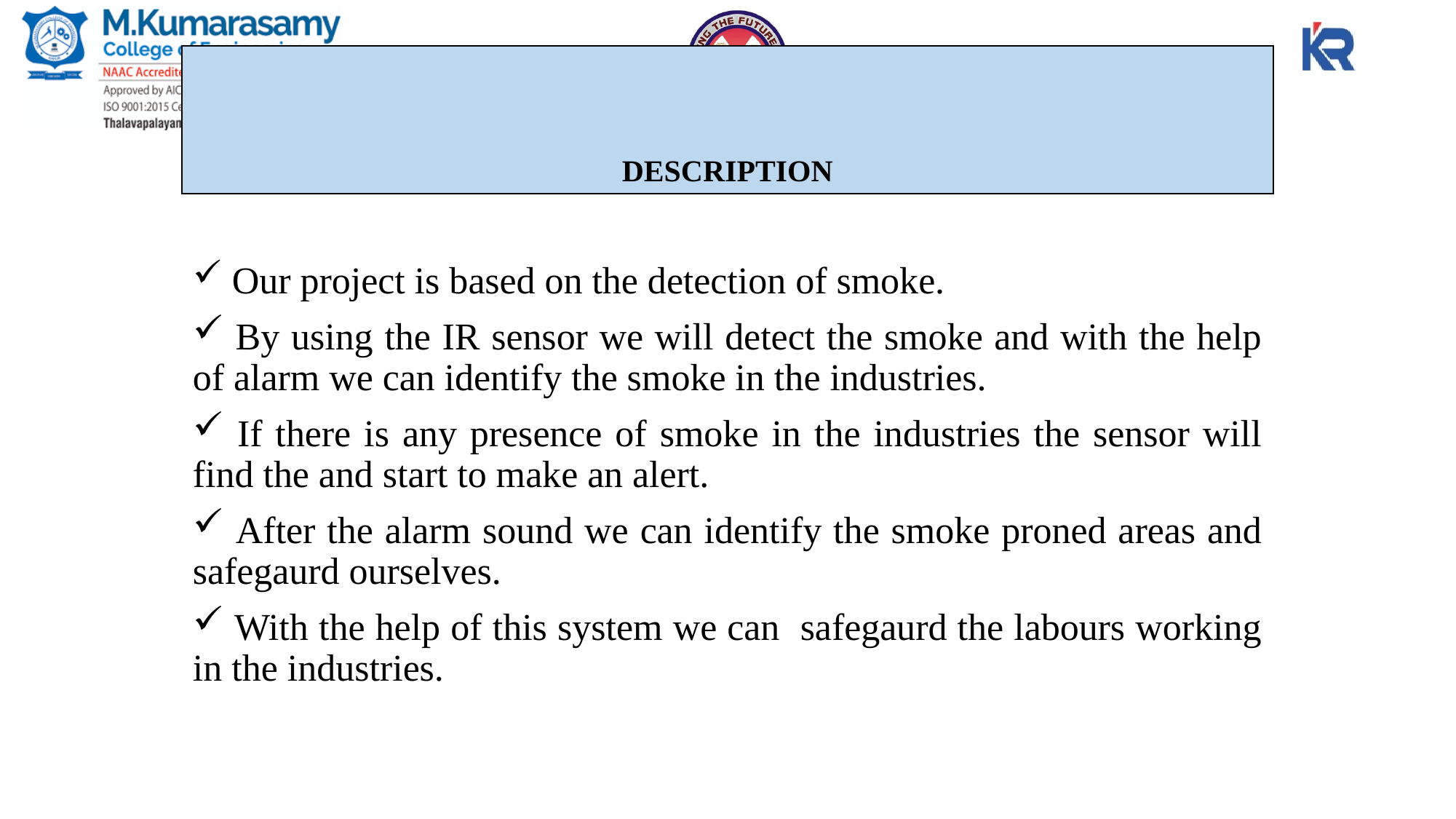

# DESCRIPTION
 Our project is based on the detection of smoke.
 By using the IR sensor we will detect the smoke and with the help of alarm we can identify the smoke in the industries.
 If there is any presence of smoke in the industries the sensor will find the and start to make an alert.
 After the alarm sound we can identify the smoke proned areas and safegaurd ourselves.
 With the help of this system we can  safegaurd the labours working in the industries.